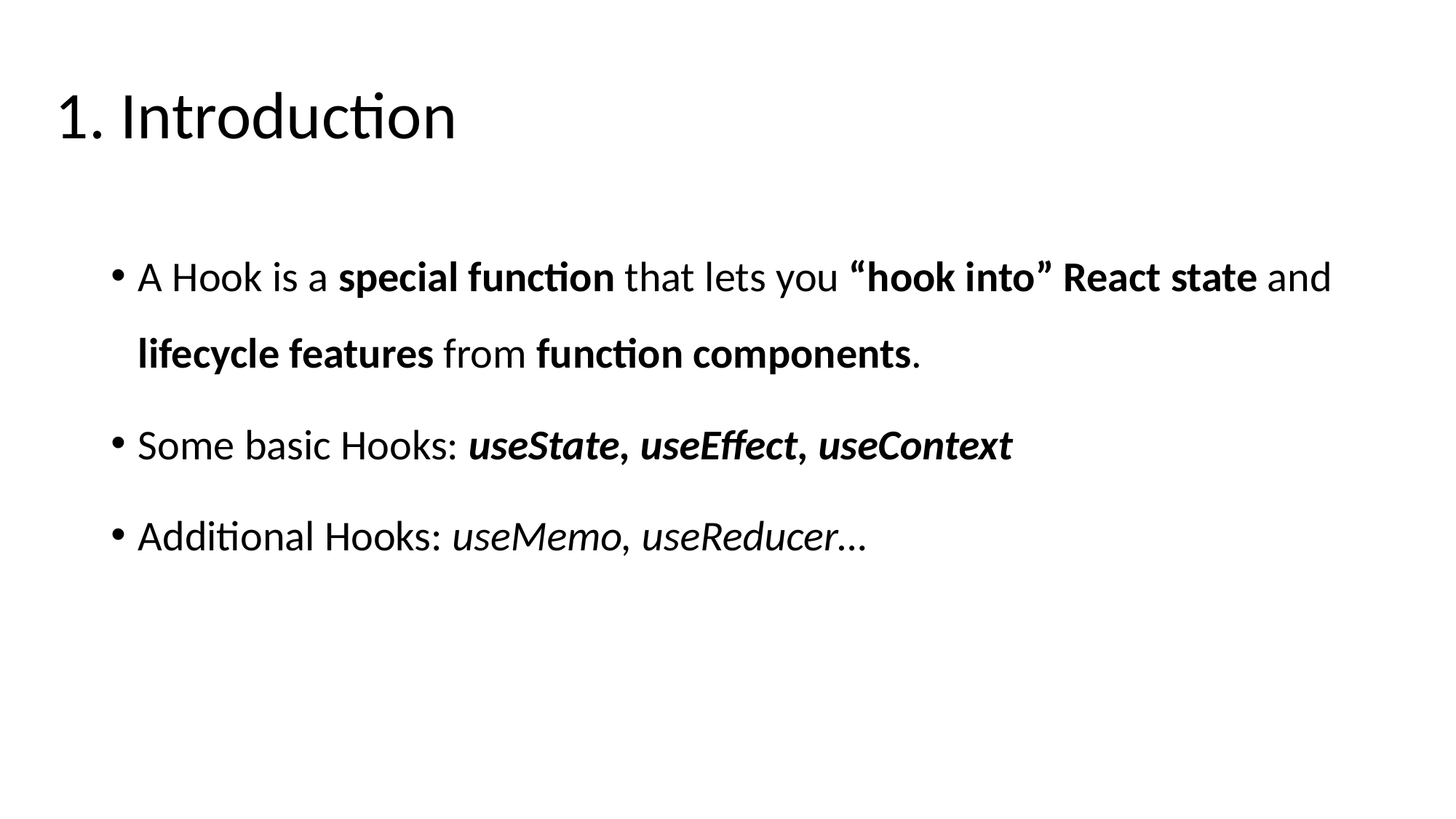

# 1. Introduction
A Hook is a special function that lets you “hook into” React state and lifecycle features from function components.
Some basic Hooks: useState, useEffect, useContext
Additional Hooks: useMemo, useReducer…